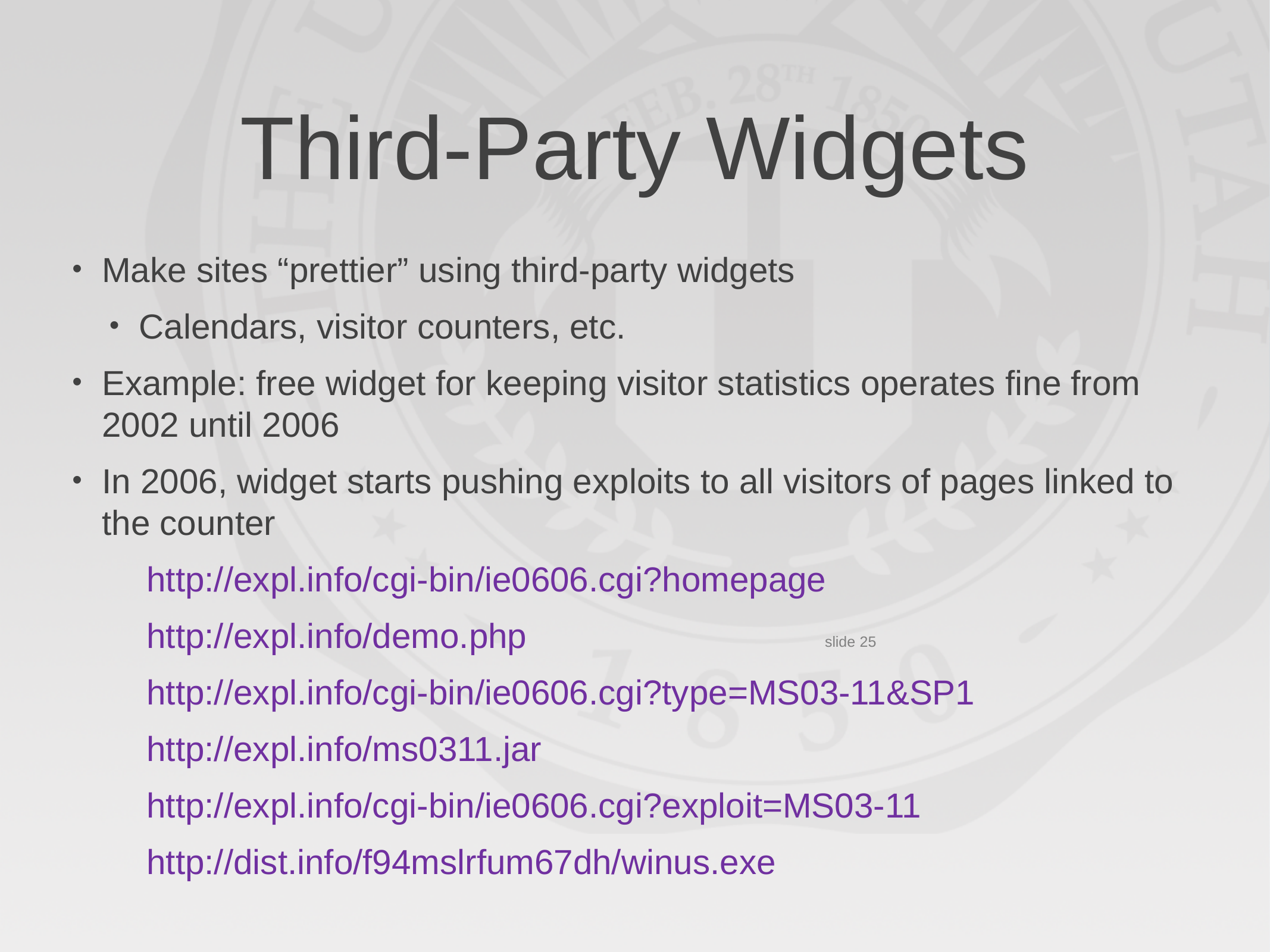

# Third-Party Widgets
Make sites “prettier” using third-party widgets
Calendars, visitor counters, etc.
Example: free widget for keeping visitor statistics operates fine from 2002 until 2006
In 2006, widget starts pushing exploits to all visitors of pages linked to the counter
http://expl.info/cgi-bin/ie0606.cgi?homepage
http://expl.info/demo.php
http://expl.info/cgi-bin/ie0606.cgi?type=MS03-11&SP1
http://expl.info/ms0311.jar
http://expl.info/cgi-bin/ie0606.cgi?exploit=MS03-11
http://dist.info/f94mslrfum67dh/winus.exe
slide 25